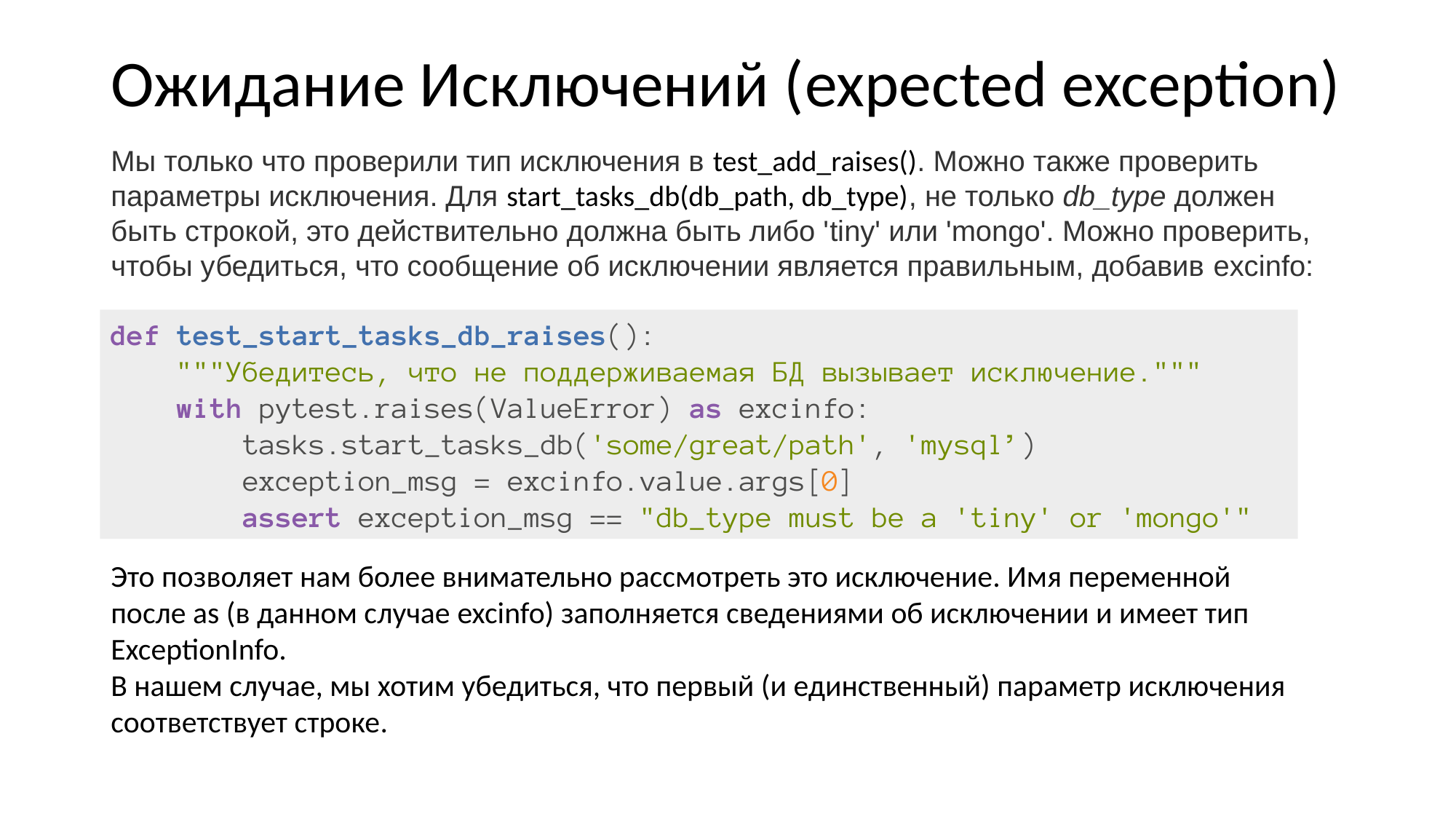

# Ожидание Исключений (expected exception)
Мы только что проверили тип исключения в test_add_raises(). Можно также проверить параметры исключения. Для start_tasks_db(db_path, db_type), не только db_type должен быть строкой, это действительно должна быть либо 'tiny' или 'mongo'. Можно проверить, чтобы убедиться, что сообщение об исключении является правильным, добавив excinfo:
def test_start_tasks_db_raises():
    """Убедитесь, что не поддерживаемая БД вызывает исключение."""
    with pytest.raises(ValueError) as excinfo:
        tasks.start_tasks_db('some/great/path', 'mysql’)
        exception_msg = excinfo.value.args[0]
        assert exception_msg == "db_type must be a 'tiny' or 'mongo'"
Это позволяет нам более внимательно рассмотреть это исключение. Имя переменной после as (в данном случае excinfo) заполняется сведениями об исключении и имеет тип ExceptionInfo.
В нашем случае, мы хотим убедиться, что первый (и единственный) параметр исключения соответствует строке.